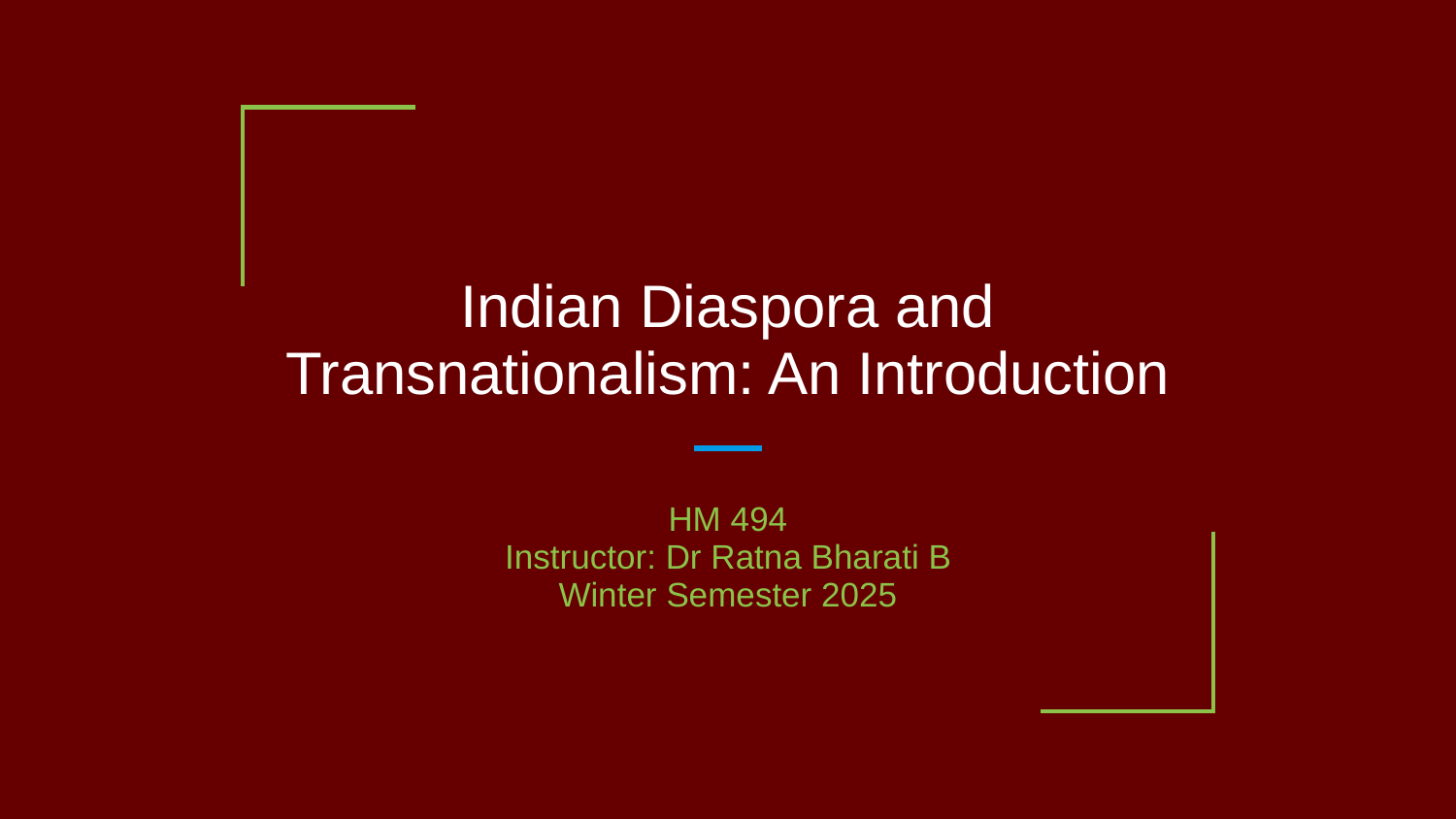

# Indian Diaspora and Transnationalism: An Introduction
HM 494
Instructor: Dr Ratna Bharati B
Winter Semester 2025